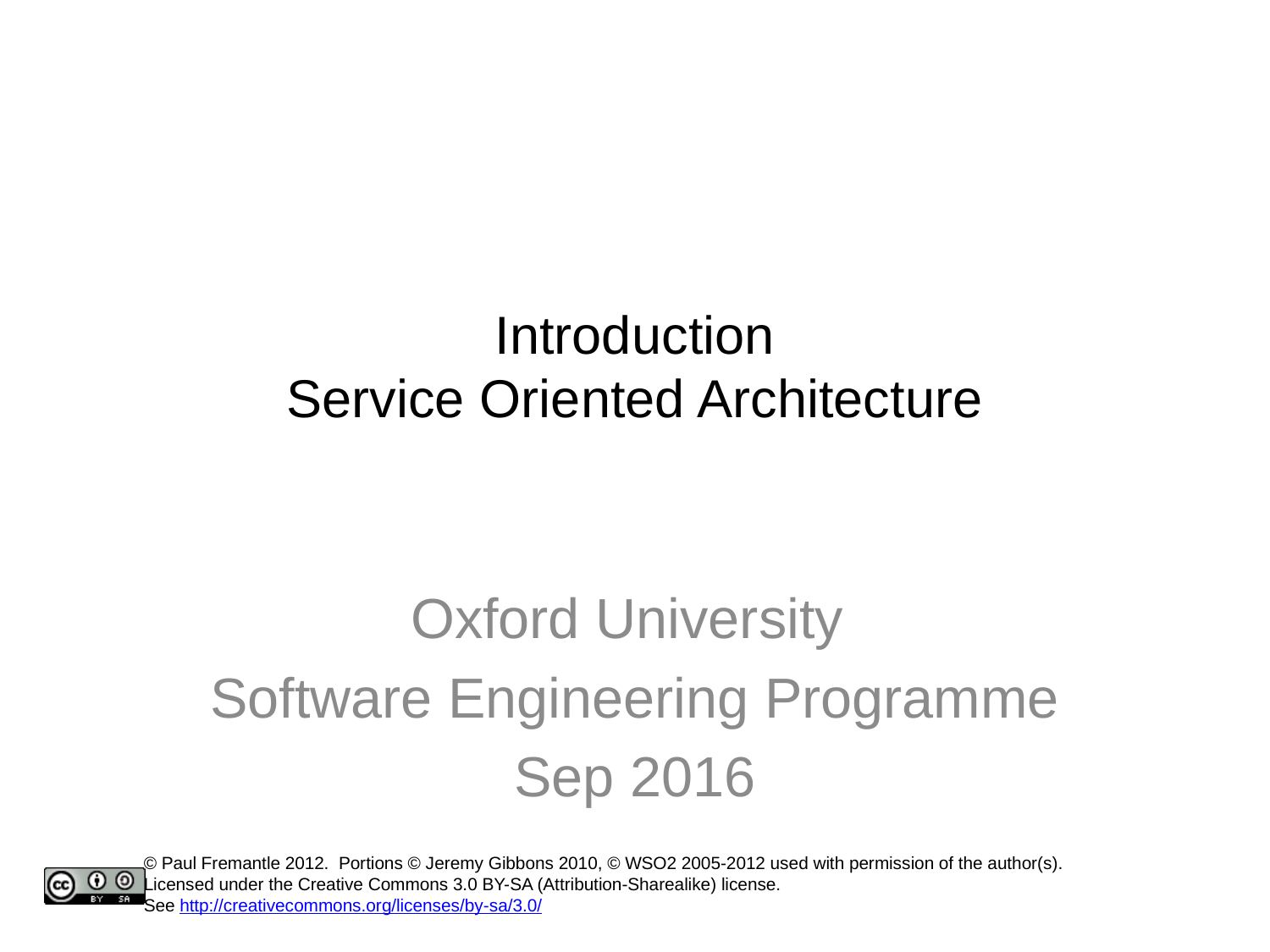

# Introduction Service Oriented Architecture
Oxford University
Software Engineering Programme
Sep 2016